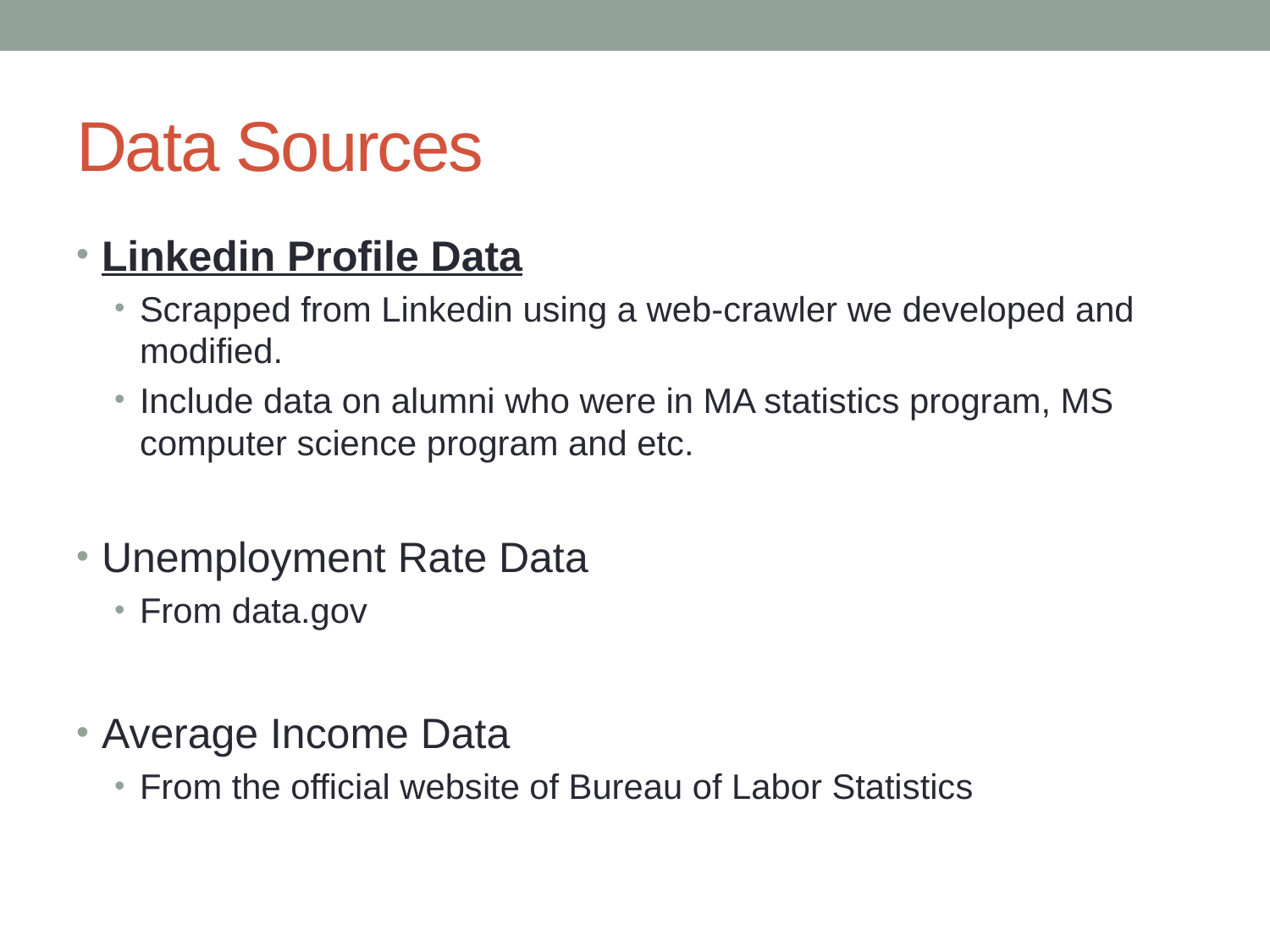

# Data Sources
Linkedin Profile Data
Scrapped from Linkedin using a web-crawler we developed and modified.
Include data on alumni who were in MA statistics program, MS computer science program and etc.

Unemployment Rate Data
From data.gov

Average Income Data
From the official website of Bureau of Labor Statistics